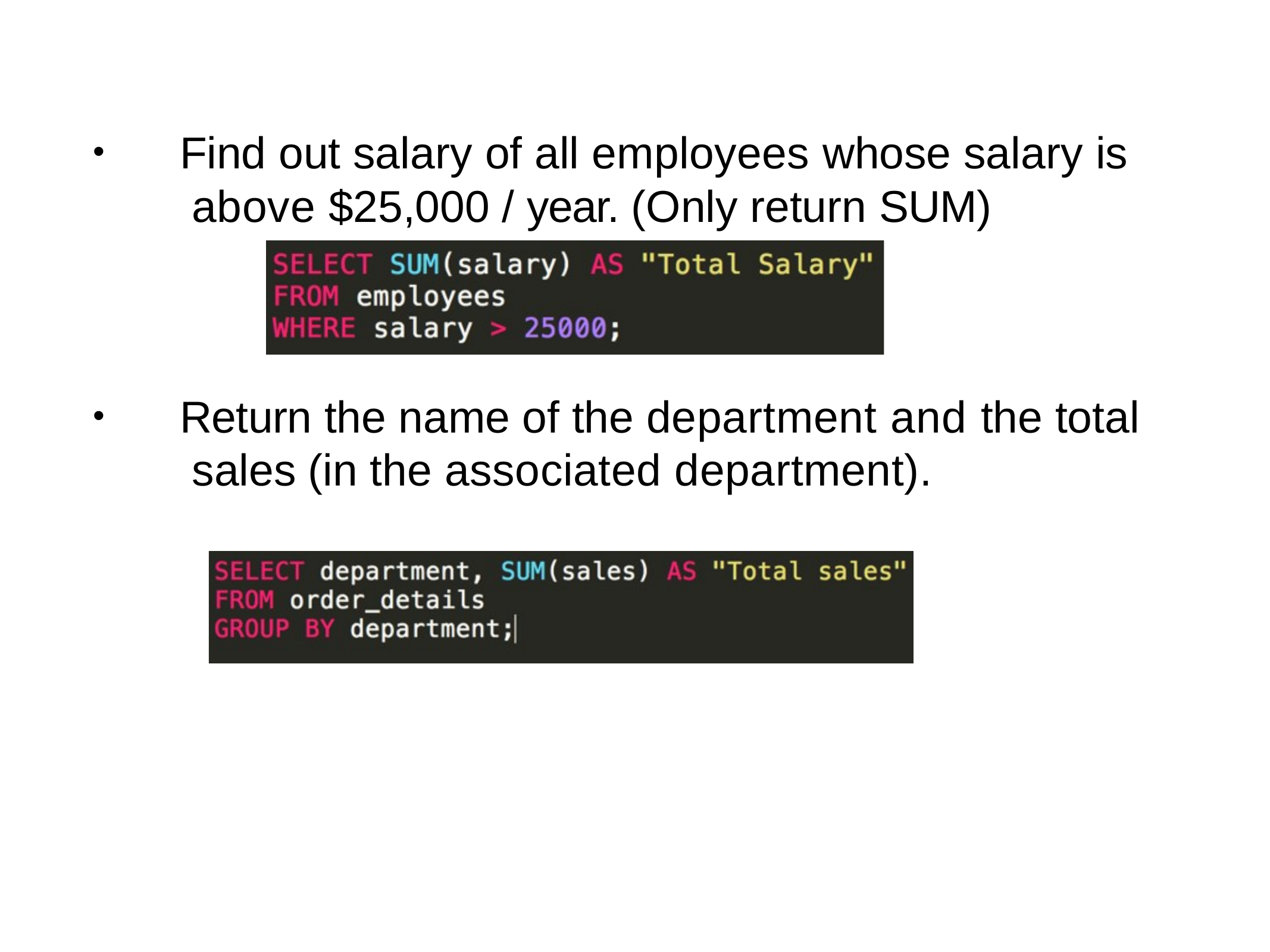

# Find out salary of all employees whose salary is  above $25,000 / year. (Only return SUM)
•

Return the name of the department and the total  sales (in the associated department).
•